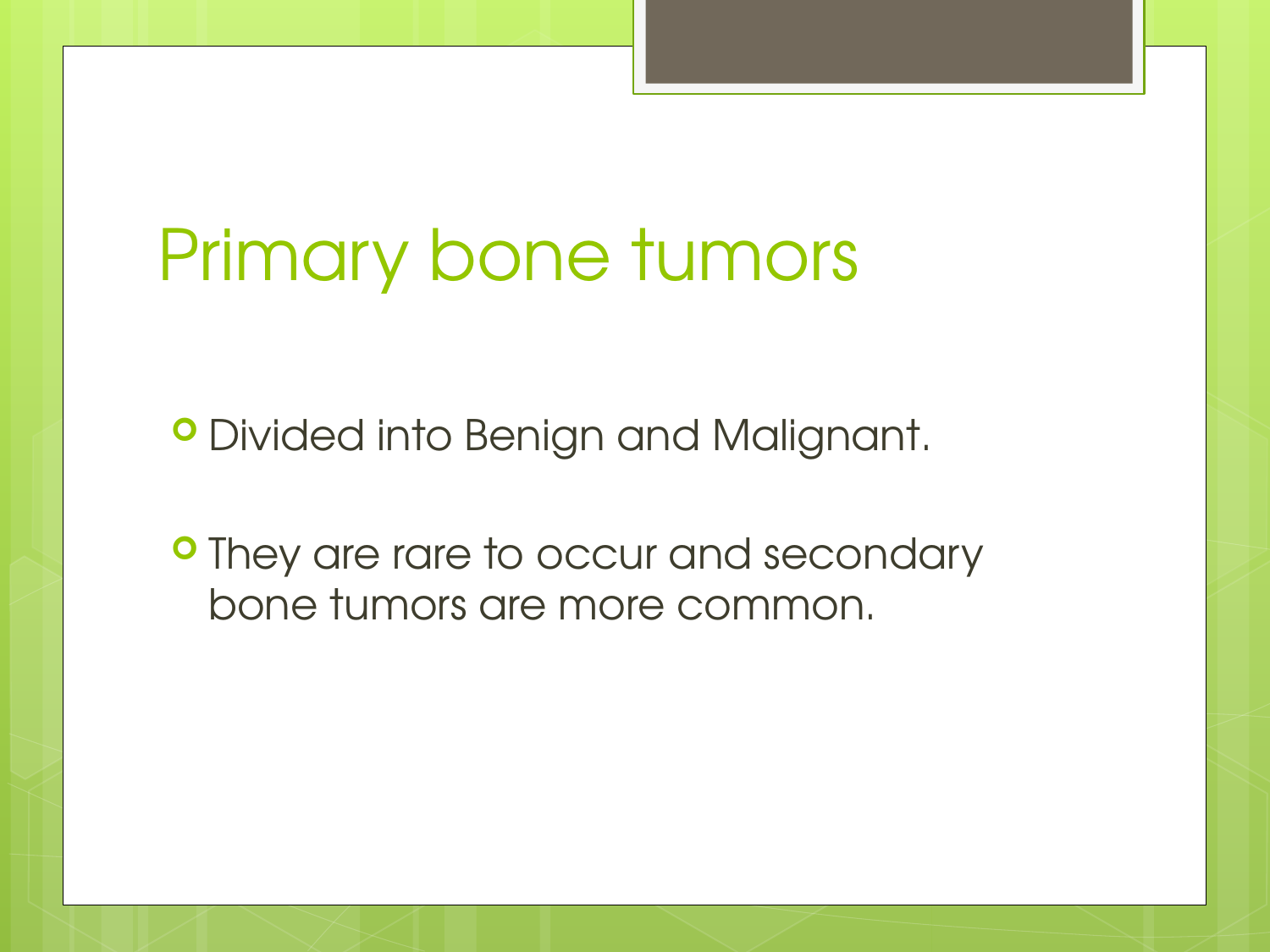

# Primary bone tumors
Divided into Benign and Malignant.

They are rare to occur and secondary bone tumors are more common.